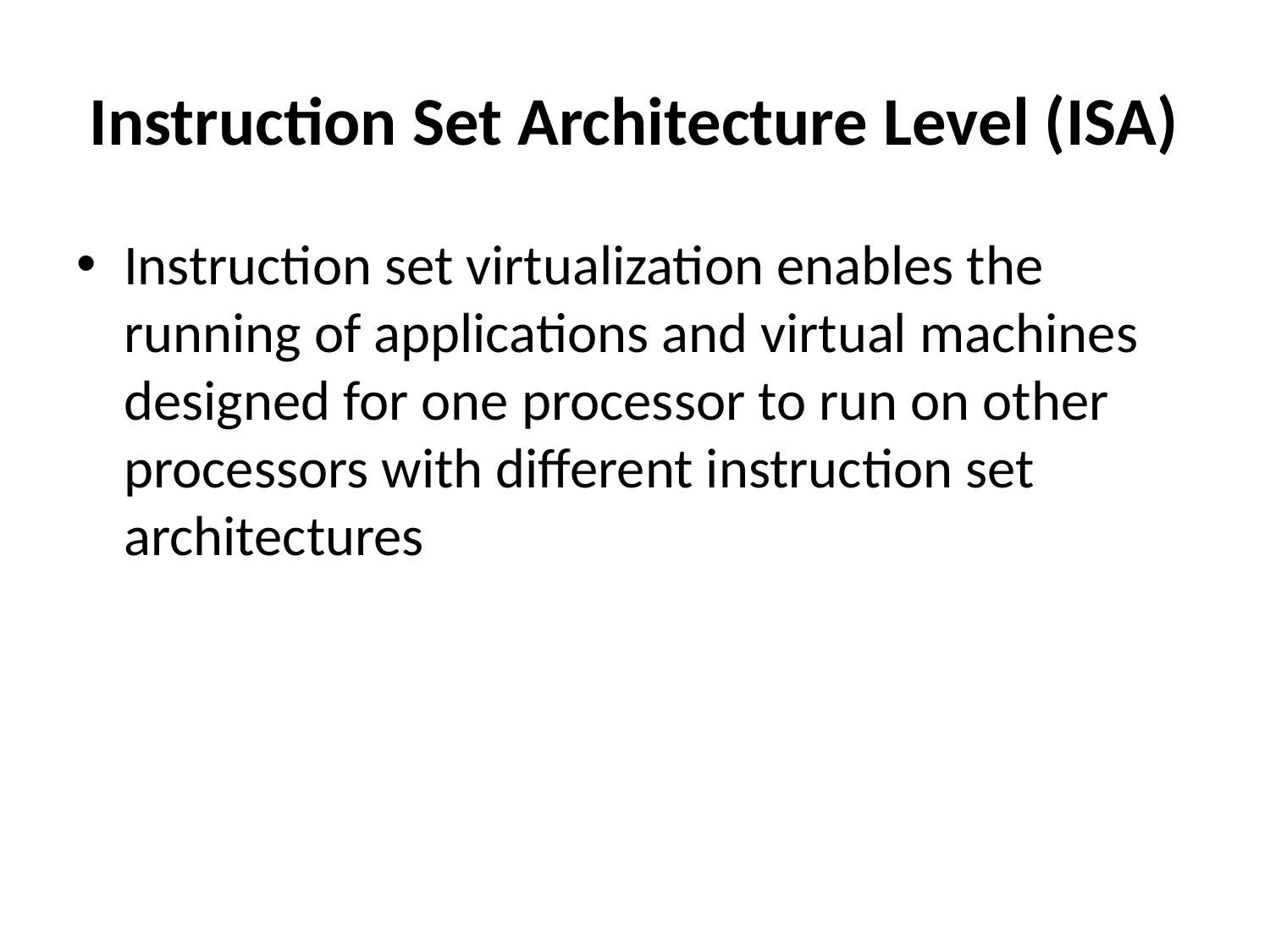

# Instruction Set Architecture Level (ISA)
Instruction set virtualization enables the running of applications and virtual machines designed for one processor to run on other processors with different instruction set architectures